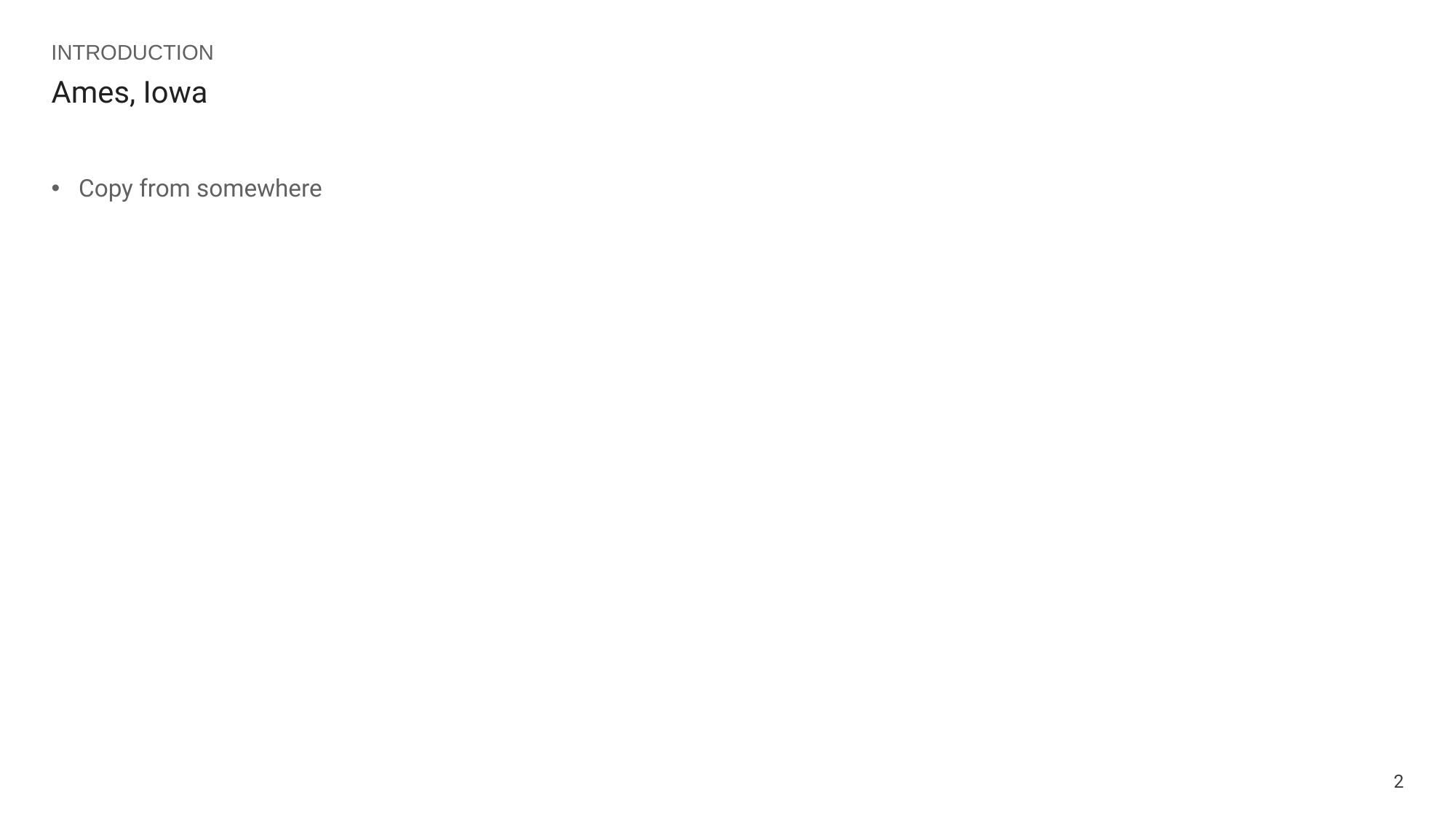

INTRODUCTION
# Ames, Iowa
Copy from somewhere
2